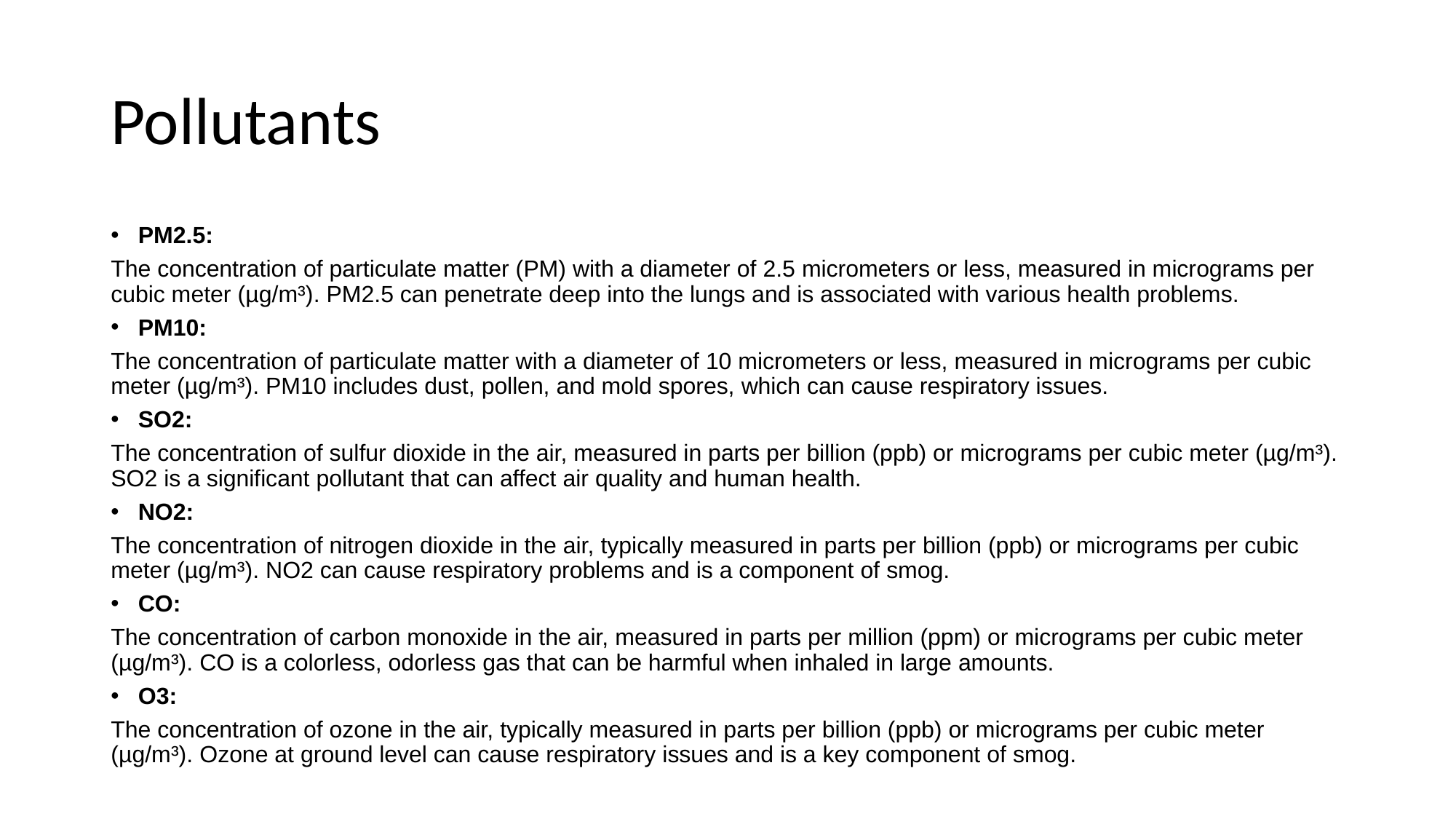

# Pollutants
PM2.5:
The concentration of particulate matter (PM) with a diameter of 2.5 micrometers or less, measured in micrograms per cubic meter (µg/m³). PM2.5 can penetrate deep into the lungs and is associated with various health problems.
PM10:
The concentration of particulate matter with a diameter of 10 micrometers or less, measured in micrograms per cubic meter (µg/m³). PM10 includes dust, pollen, and mold spores, which can cause respiratory issues.
SO2:
The concentration of sulfur dioxide in the air, measured in parts per billion (ppb) or micrograms per cubic meter (µg/m³). SO2 is a significant pollutant that can affect air quality and human health.
NO2:
The concentration of nitrogen dioxide in the air, typically measured in parts per billion (ppb) or micrograms per cubic meter (µg/m³). NO2 can cause respiratory problems and is a component of smog.
CO:
The concentration of carbon monoxide in the air, measured in parts per million (ppm) or micrograms per cubic meter (µg/m³). CO is a colorless, odorless gas that can be harmful when inhaled in large amounts.
O3:
The concentration of ozone in the air, typically measured in parts per billion (ppb) or micrograms per cubic meter (µg/m³). Ozone at ground level can cause respiratory issues and is a key component of smog.